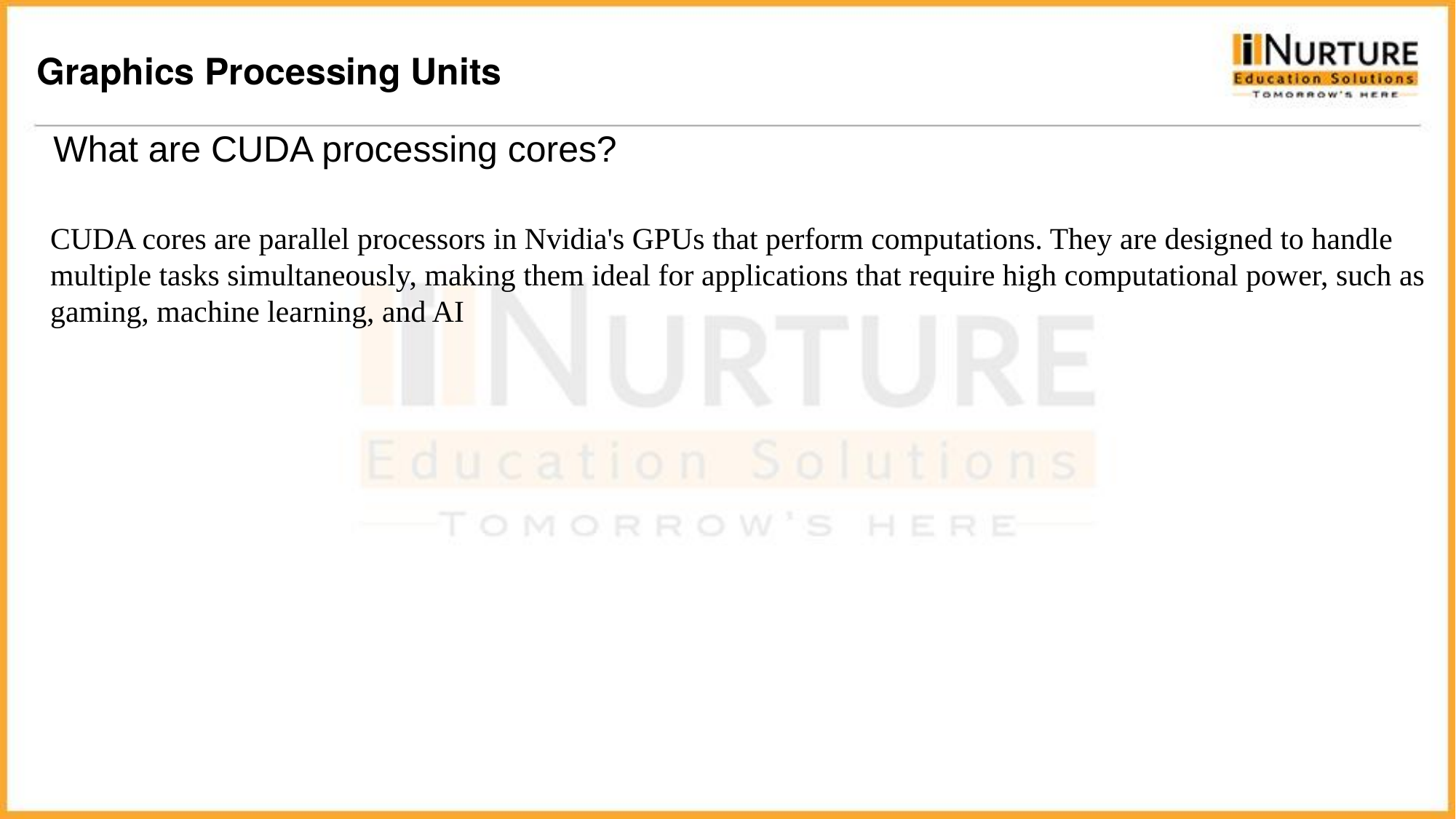

Graphics Processing Units
What are CUDA processing cores?
CUDA cores are parallel processors in Nvidia's GPUs that perform computations. They are designed to handle multiple tasks simultaneously, making them ideal for applications that require high computational power, such as gaming, machine learning, and AI